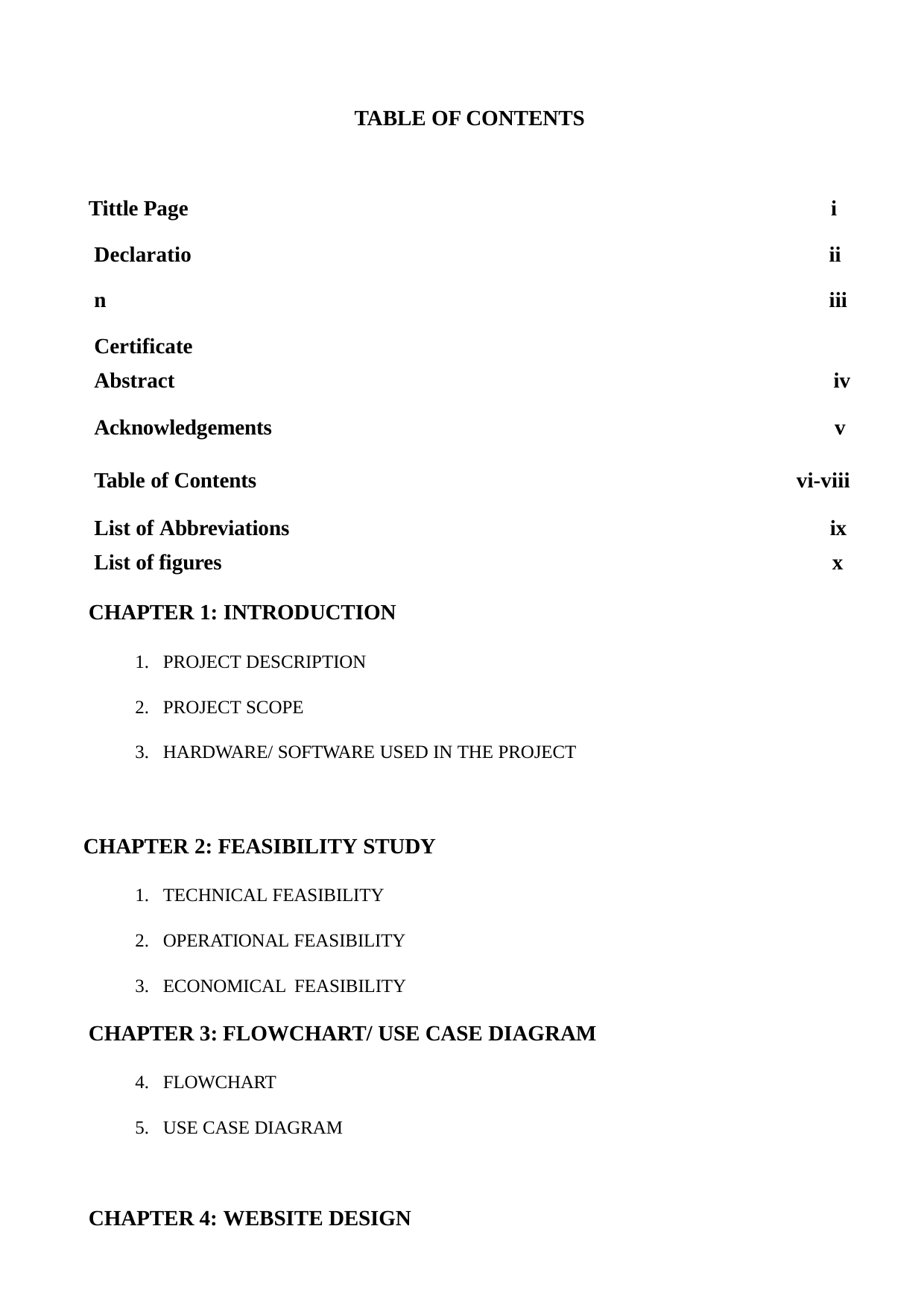

|  | TABLE OF CONTENTS |  |
| --- | --- | --- |
| Tittle Page Declaration Certificate |  | i ii iii |
| Abstract Acknowledgements |  | iv v |
| Table of Contents List of Abbreviations |  | vi-viii ix |
List of figures
x
CHAPTER 1: INTRODUCTION

PROJECT DESCRIPTION

PROJECT SCOPE

HARDWARE/ SOFTWARE USED IN THE PROJECT
CHAPTER 2: FEASIBILITY STUDY

TECHNICAL FEASIBILITY

OPERATIONAL FEASIBILITY

ECONOMICAL FEASIBILITY

CHAPTER 3: FLOWCHART/ USE CASE DIAGRAM

FLOWCHART

USE CASE DIAGRAM
CHAPTER 4: WEBSITE DESIGN